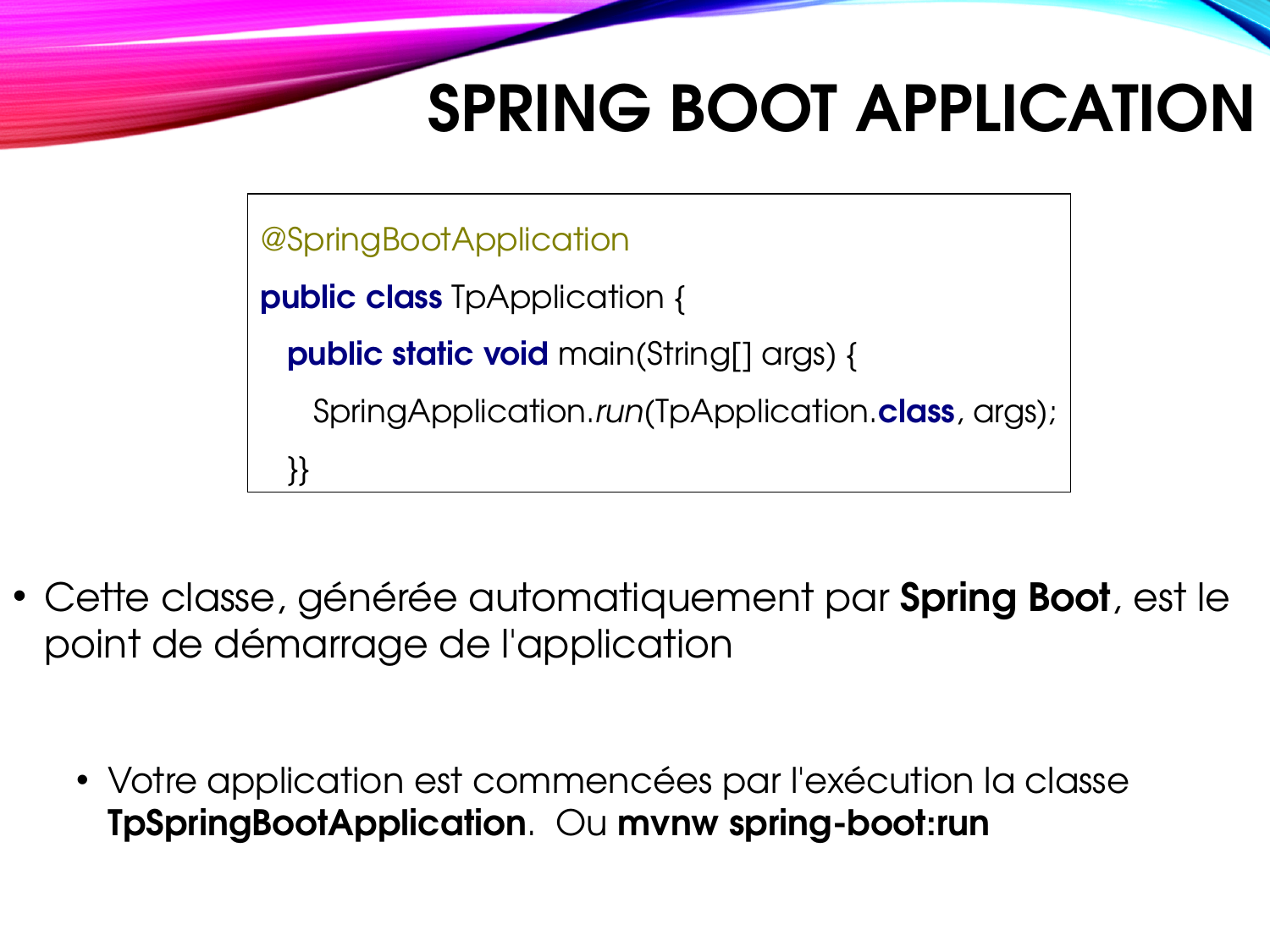

# Spring Boot Application
@SpringBootApplication
public class TpApplication {
   public static void main(String[] args) {
      SpringApplication.run(TpApplication.class, args);
   }}
Cette classe, générée automatiquement par Spring Boot, est le point de démarrage de l'application

Votre application est commencées par l'exécution la classe TpSpringBootApplication.  Ou mvnw spring-boot:run